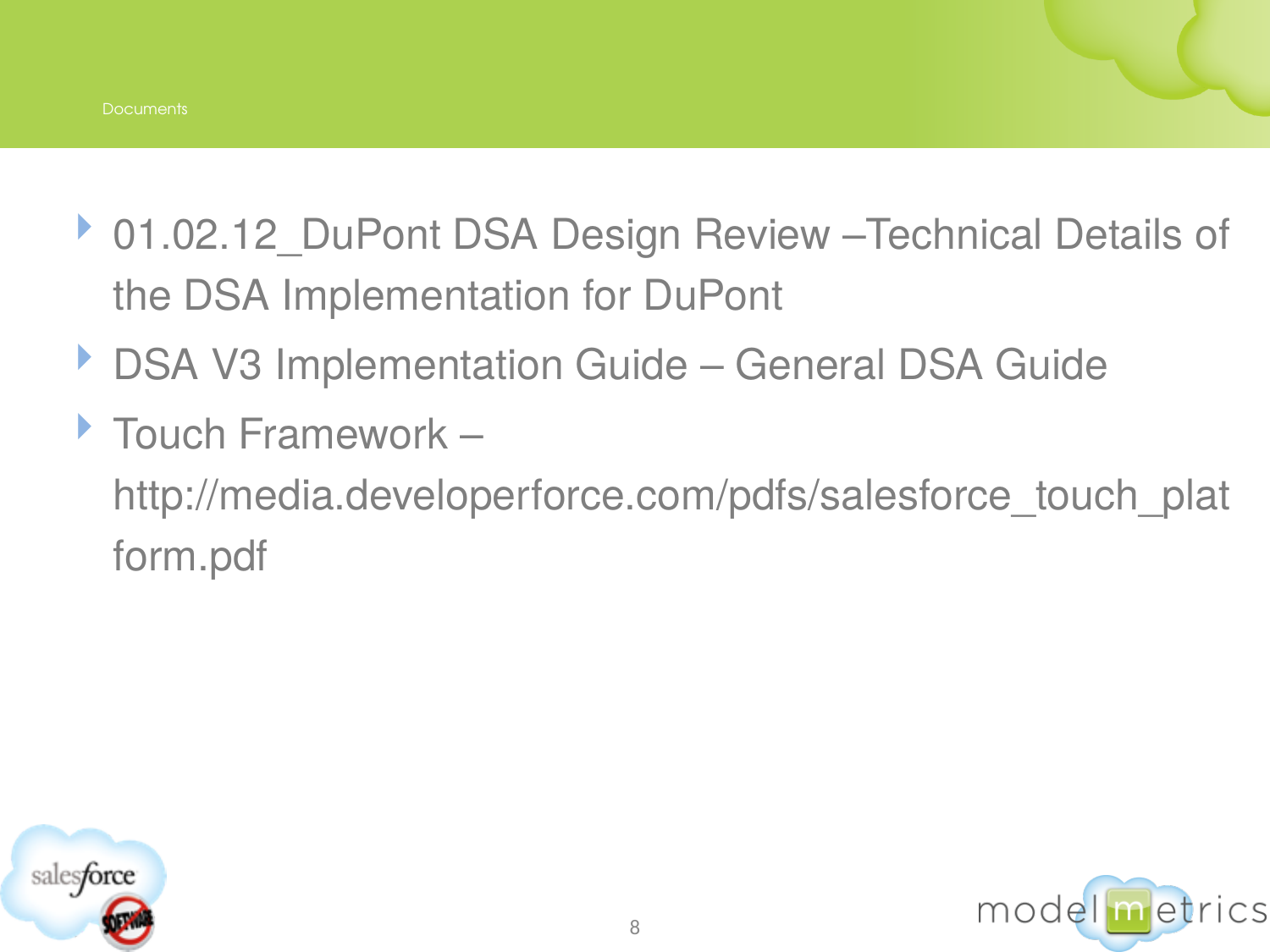

# Documents
01.02.12_DuPont DSA Design Review –Technical Details of the DSA Implementation for DuPont
DSA V3 Implementation Guide – General DSA Guide
Touch Framework – http://media.developerforce.com/pdfs/salesforce_touch_platform.pdf